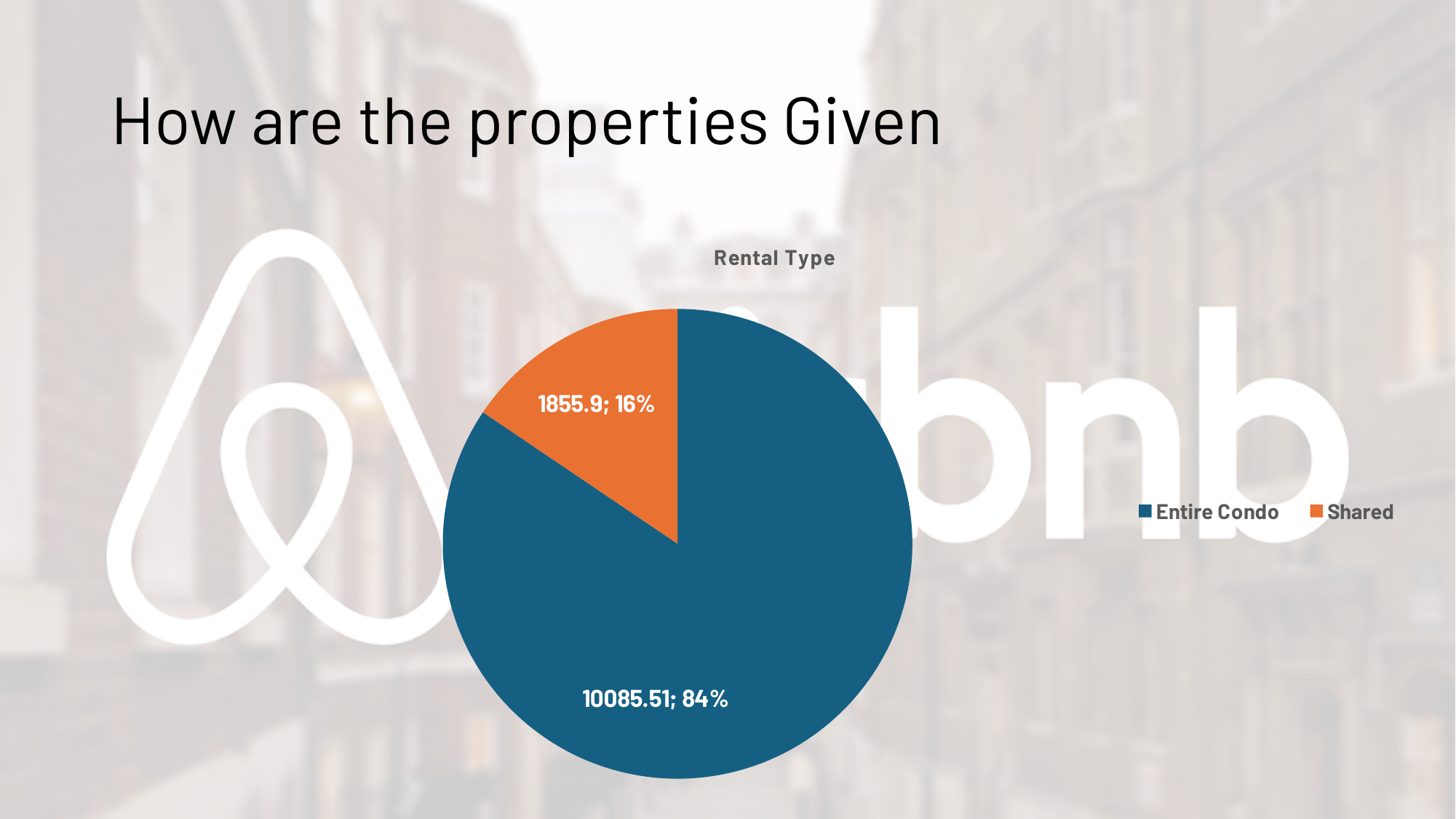

# How are the properties Given

### Chart: Rental Type

| Category |  |
|---|---|
| Entire Condo | 10085.51 |
| Shared | 1855.9 |

### Chart: Rental Type

| Category |
|---|